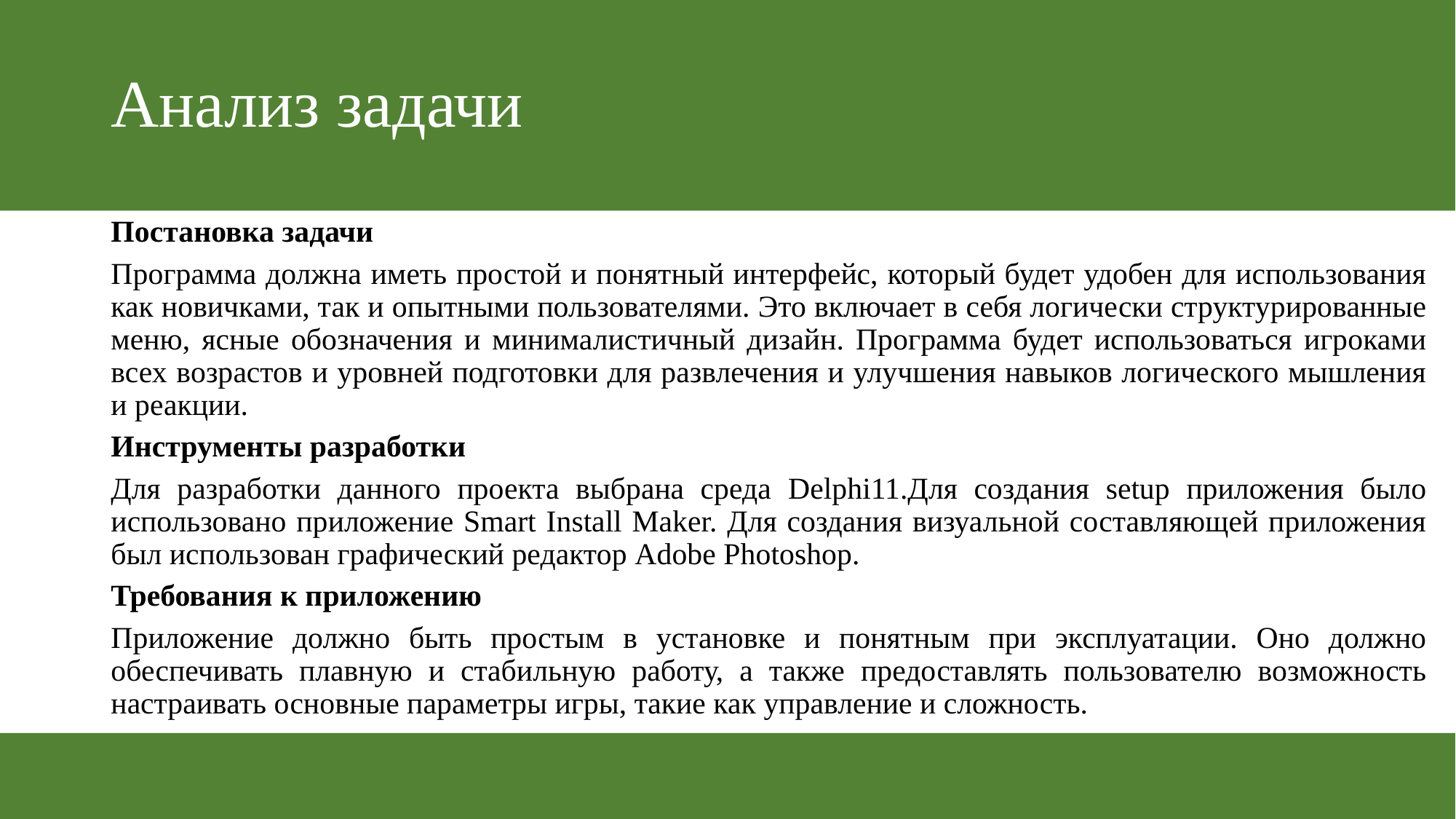

# Анализ задачи
Постановка задачи
Программа должна иметь простой и понятный интерфейс, который будет удобен для использования как новичками, так и опытными пользователями. Это включает в себя логически структурированные меню, ясные обозначения и минималистичный дизайн. Программа будет использоваться игроками всех возрастов и уровней подготовки для развлечения и улучшения навыков логического мышления и реакции.
Инструменты разработки
Для разработки данного проекта выбрана среда Delphi11.Для создания setup приложения было использовано приложение Smart Install Maker. Для создания визуальной составляющей приложения был использован графический редактор Adobe Photoshop.
Требования к приложению
Приложение должно быть простым в установке и понятным при эксплуатации. Оно должно обеспечивать плавную и стабильную работу, а также предоставлять пользователю возможность настраивать основные параметры игры, такие как управление и сложность.